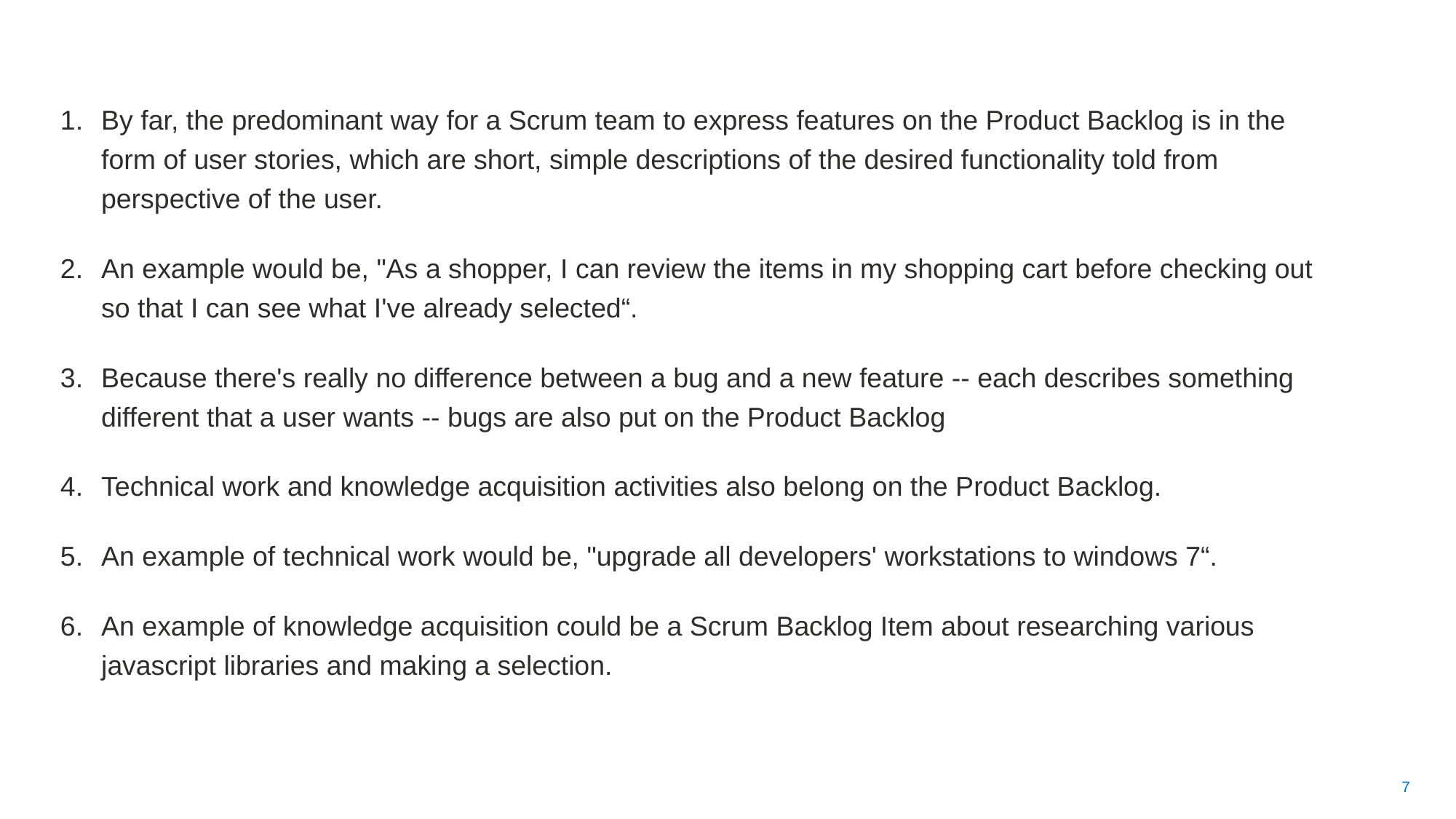

By far, the predominant way for a Scrum team to express features on the Product Backlog is in the form of user stories, which are short, simple descriptions of the desired functionality told from perspective of the user.
An example would be, "As a shopper, I can review the items in my shopping cart before checking out so that I can see what I've already selected“.
Because there's really no difference between a bug and a new feature -- each describes something different that a user wants -- bugs are also put on the Product Backlog
Technical work and knowledge acquisition activities also belong on the Product Backlog.
An example of technical work would be, "upgrade all developers' workstations to windows 7“.
An example of knowledge acquisition could be a Scrum Backlog Item about researching various javascript libraries and making a selection.